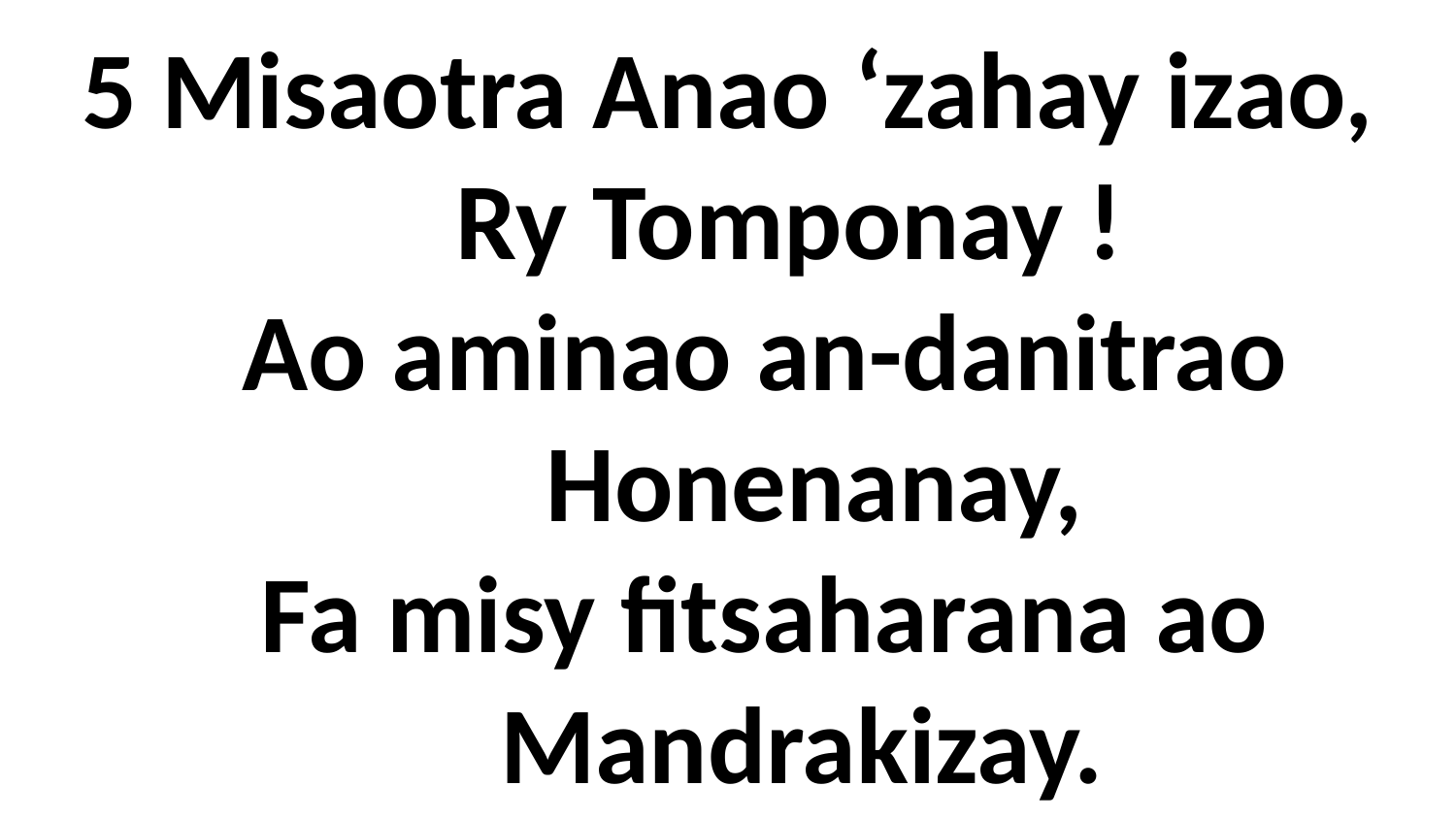

# 5 Misaotra Anao ‘zahay izao, Ry Tomponay ! Ao aminao an-danitrao Honenanay, Fa misy fitsaharana ao Mandrakizay.